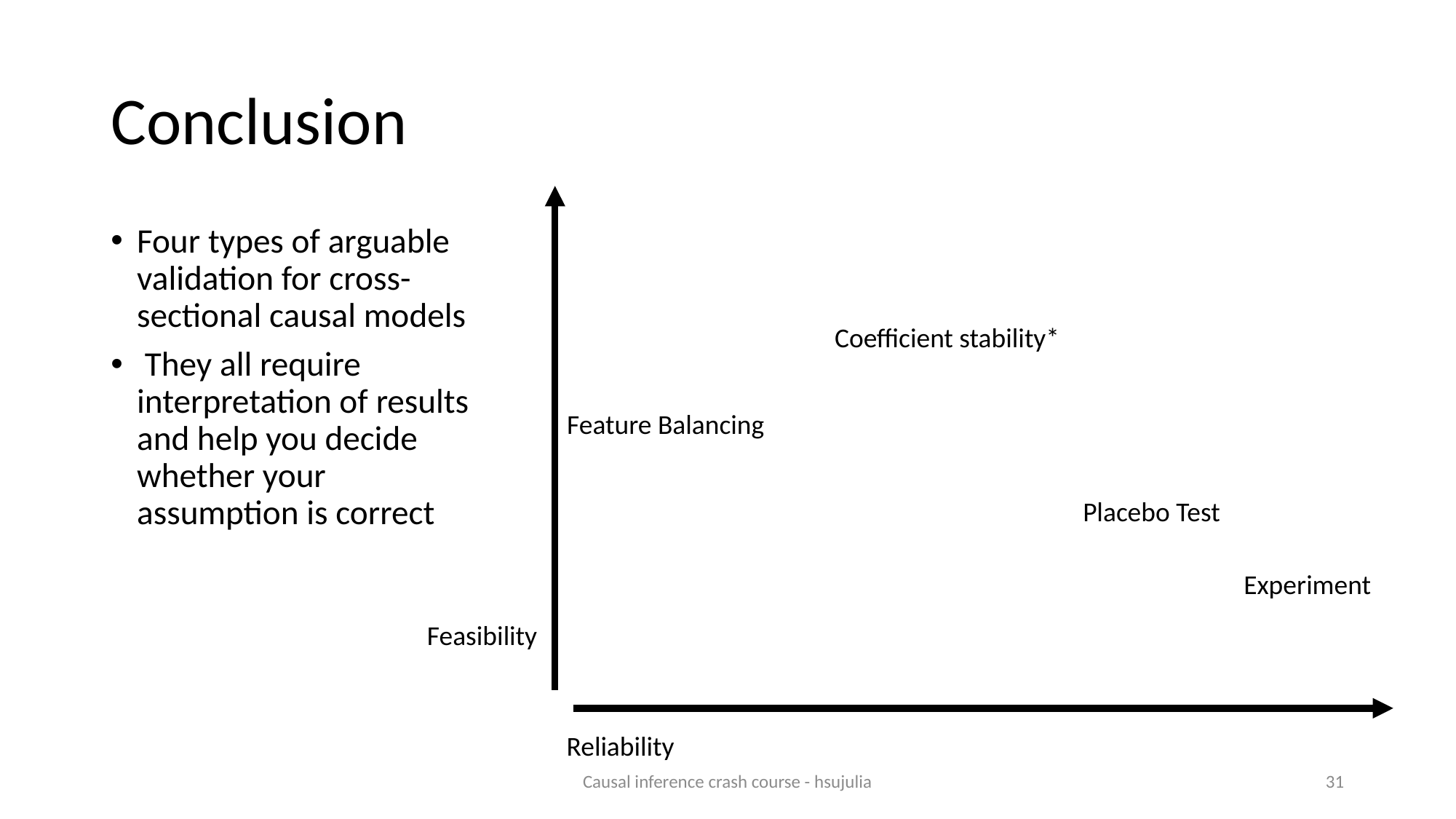

# Conclusion
Four types of arguable validation for cross-sectional causal models
 They all require interpretation of results and help you decide whether your assumption is correct
Coefficient stability*
Feature Balancing
Placebo Test
Experiment
Feasibility
Reliability
Causal inference crash course - hsujulia
31